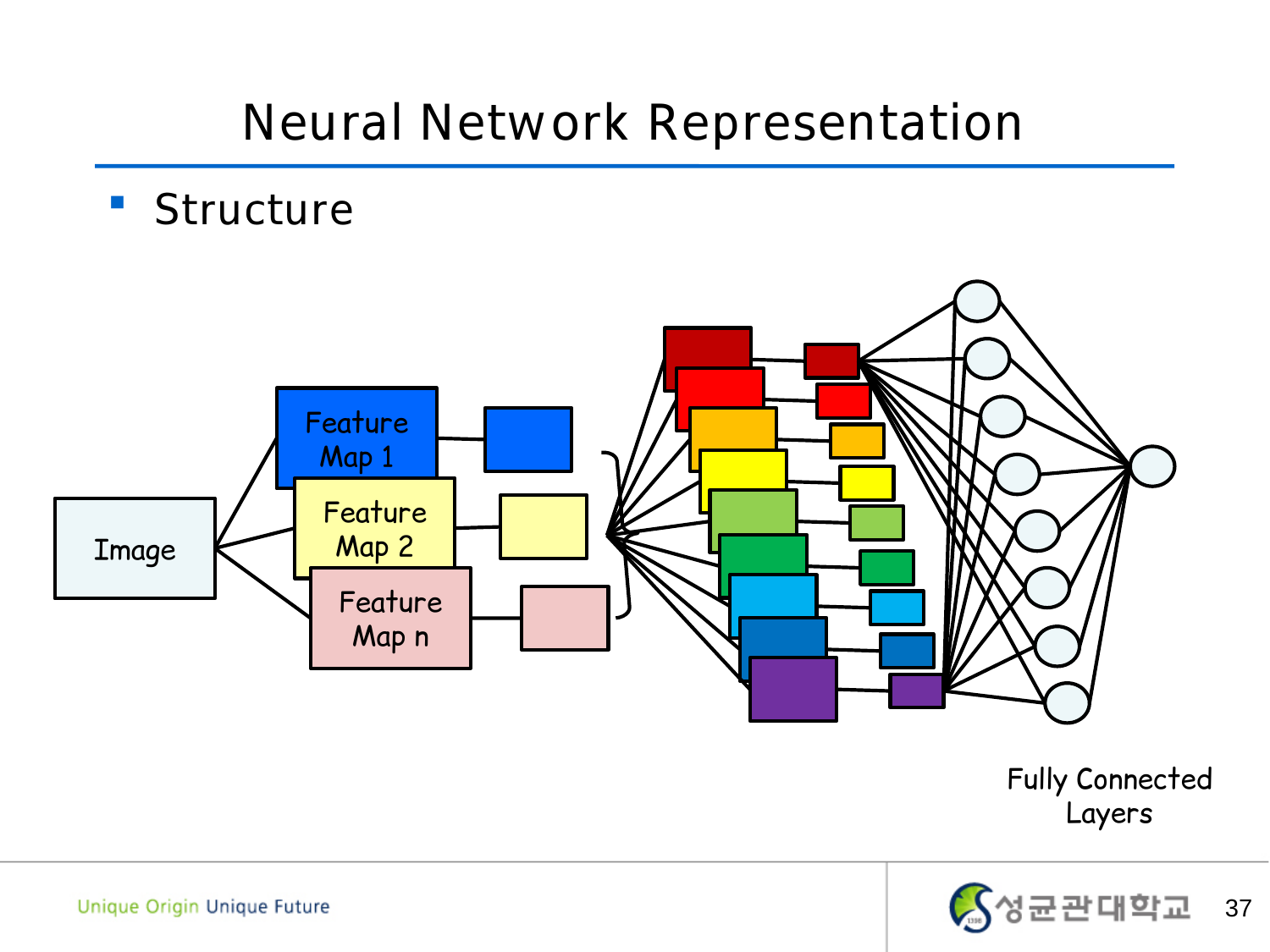

# Neural Network Representation
Structure

Feature
Map 1

Feature
Map 2

Image

Feature
Map n

Fully Connected
Layers
37